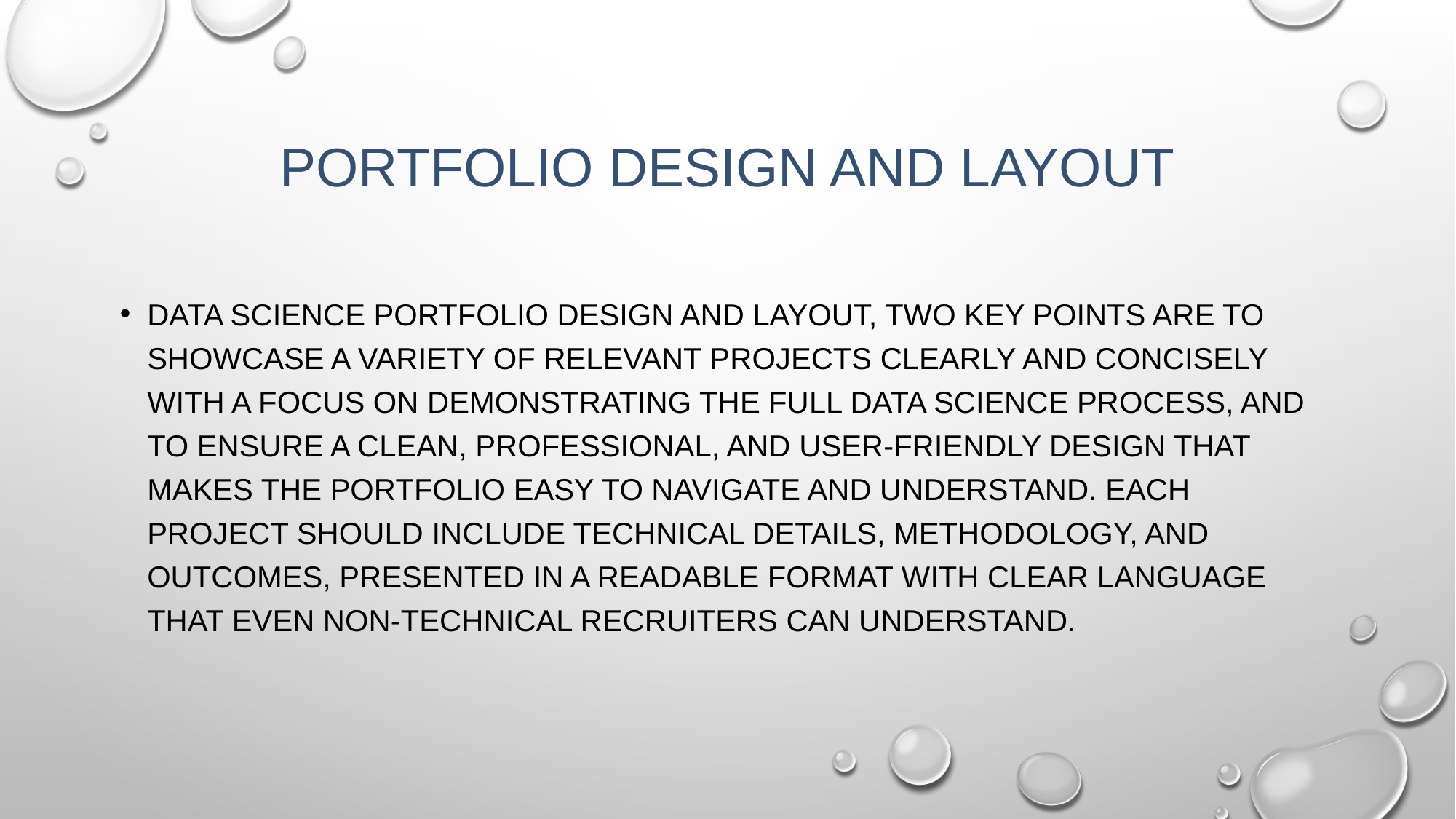

# Portfolio design and layout
Data science portfolio design and layout, two key points are to showcase a variety of relevant projects clearly and concisely with a focus on demonstrating the full data science process, and to ensure a clean, professional, and user-friendly design that makes the portfolio easy to navigate and understand. Each project should include technical details, methodology, and outcomes, presented in a readable format with clear language that even non-technical recruiters can understand.